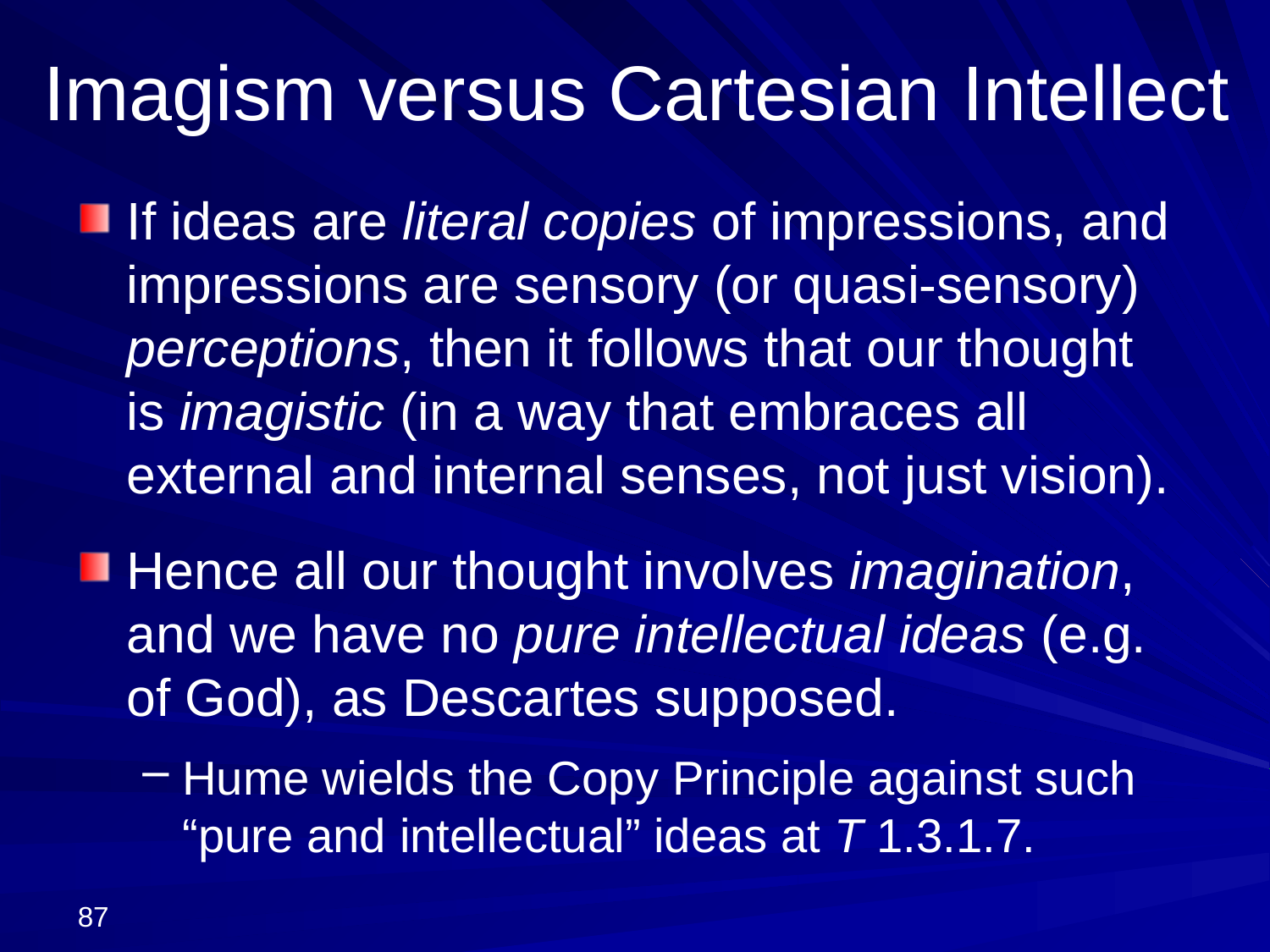

# Imagism versus Cartesian Intellect
If ideas are literal copies of impressions, and impressions are sensory (or quasi-sensory) perceptions, then it follows that our thought is imagistic (in a way that embraces all external and internal senses, not just vision).
Hence all our thought involves imagination, and we have no pure intellectual ideas (e.g. of God), as Descartes supposed.
Hume wields the Copy Principle against such “pure and intellectual” ideas at T 1.3.1.7.
87